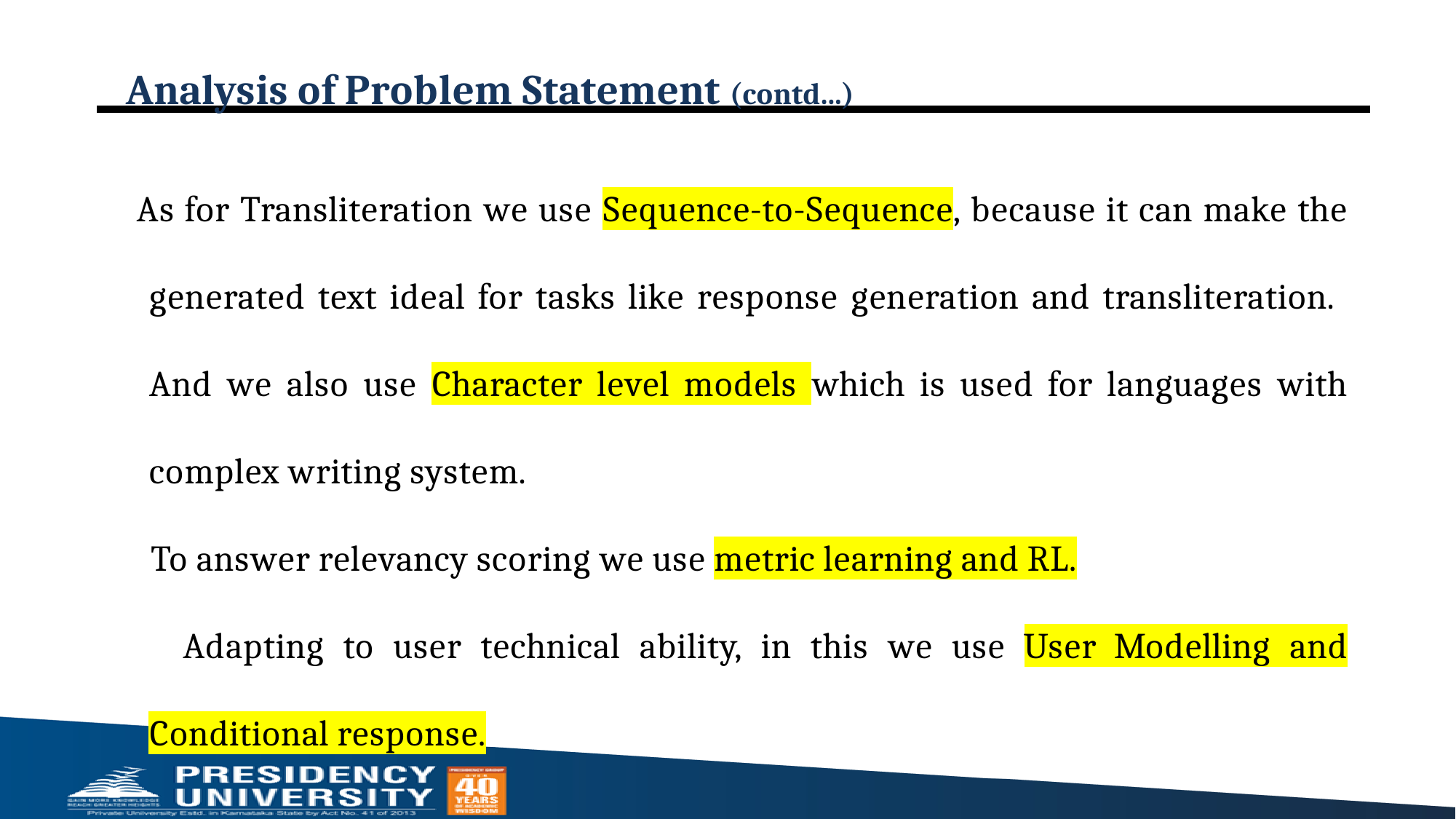

# Analysis of Problem Statement (contd...)

 As for Transliteration we use Sequence-to-Sequence, because it can make the generated text ideal for tasks like response generation and transliteration.  And we also use Character level models which is used for languages with complex writing system.
   To answer relevancy scoring we use metric learning and RL.
   Adapting to user technical ability, in this we use User Modelling and Conditional response.